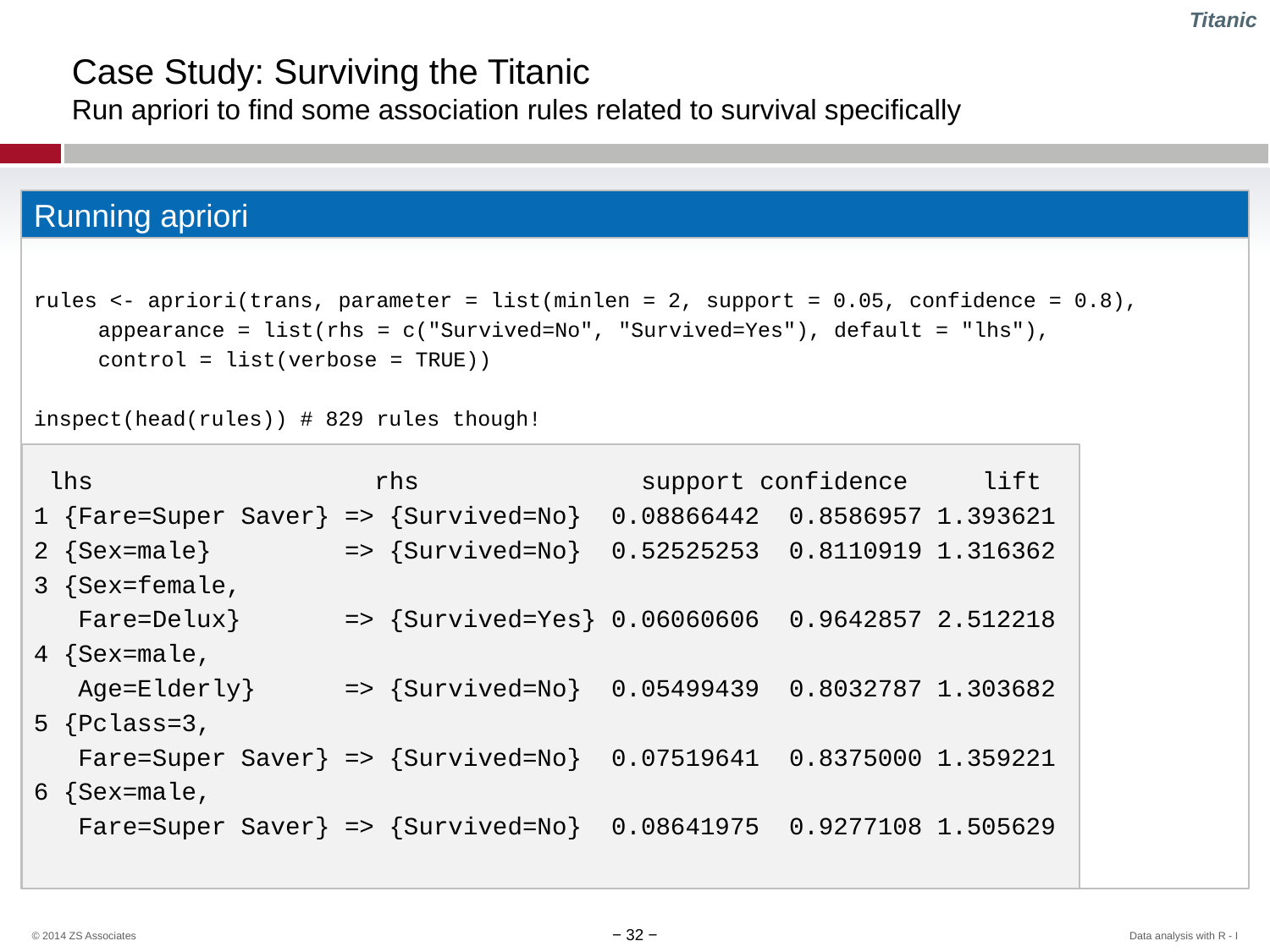

Titanic
# Case Study: Surviving the Titanic Run apriori to find some association rules related to survival specifically
Running apriori
rules <- apriori(trans, parameter = list(minlen = 2, support = 0.05, confidence = 0.8),
	appearance = list(rhs = c("Survived=No", "Survived=Yes"), default = "lhs"),
	control = list(verbose = TRUE))

inspect(head(rules)) # 829 rules though!

 lhs                   rhs               support confidence     lift
1 {Fare=Super Saver} => {Survived=No}  0.08866442  0.8586957 1.393621
2 {Sex=male}         => {Survived=No}  0.52525253  0.8110919 1.316362
3 {Sex=female,
   Fare=Delux}       => {Survived=Yes} 0.06060606  0.9642857 2.512218
4 {Sex=male,
   Age=Elderly}      => {Survived=No}  0.05499439  0.8032787 1.303682
5 {Pclass=3,
   Fare=Super Saver} => {Survived=No}  0.07519641  0.8375000 1.359221
6 {Sex=male,
   Fare=Super Saver} => {Survived=No}  0.08641975  0.9277108 1.505629